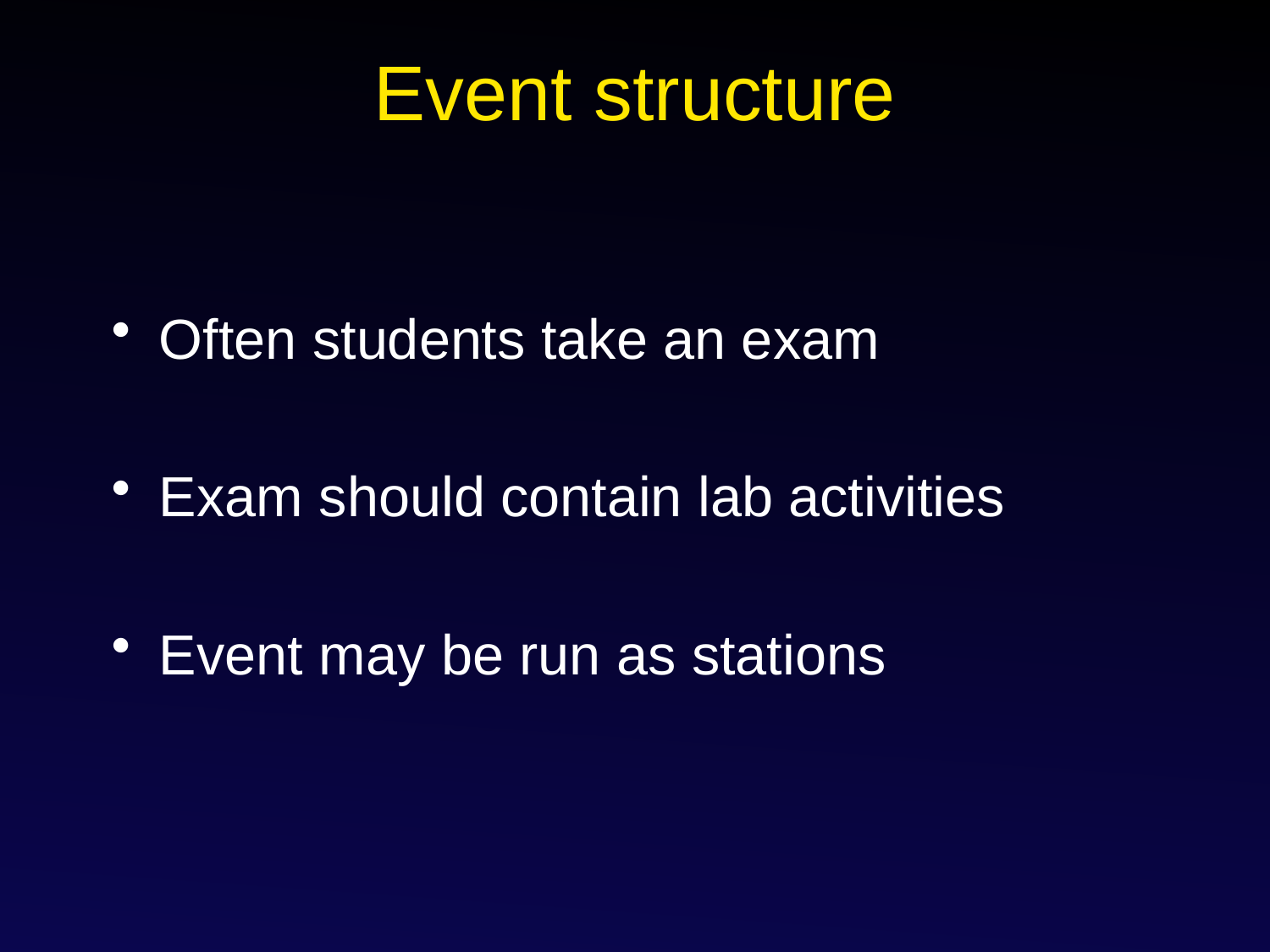

# Event structure
Often students take an exam

Exam should contain lab activities

Event may be run as stations